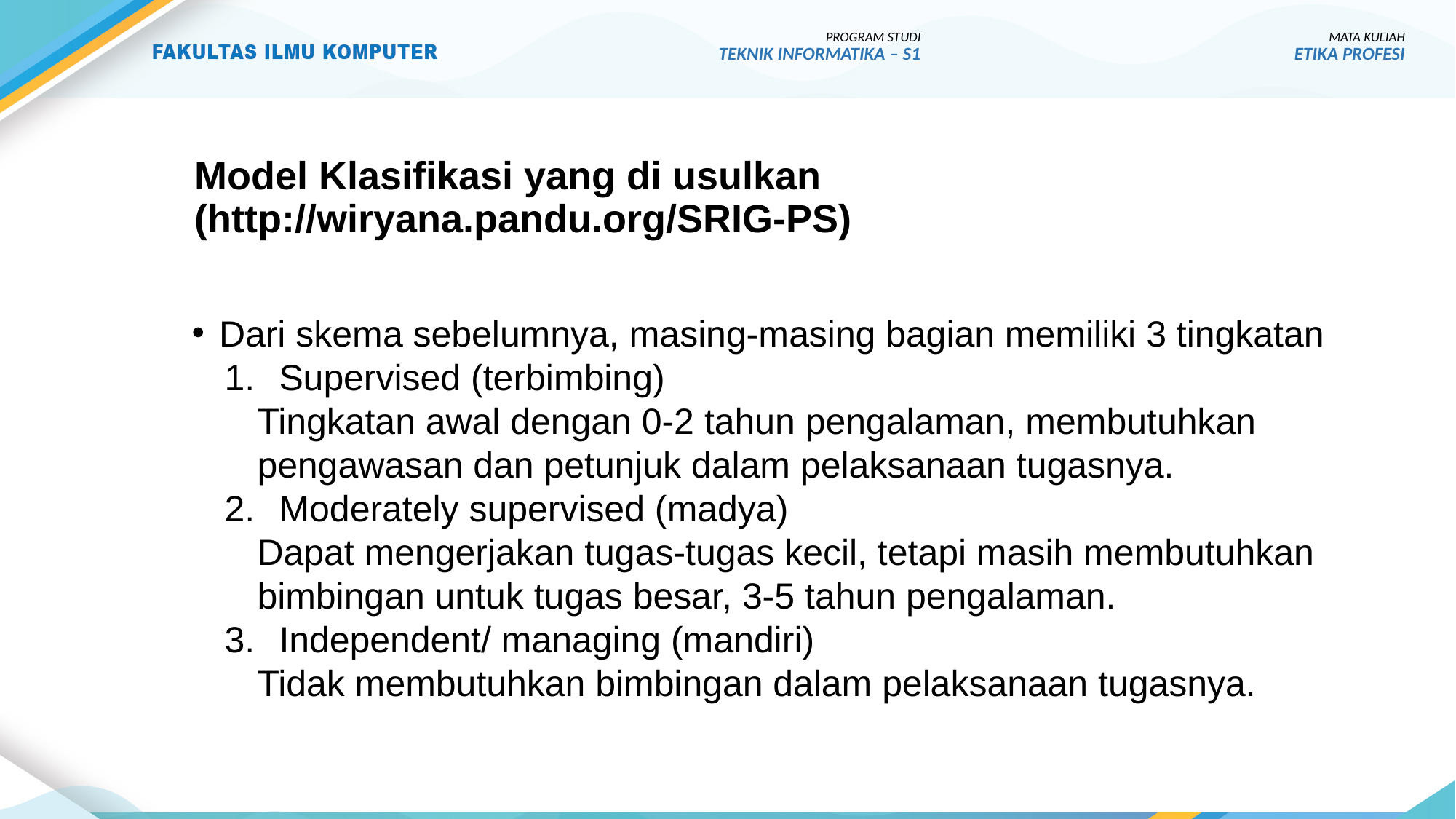

PROGRAM STUDI
TEKNIK INFORMATIKA – S1
MATA KULIAH
ETIKA PROFESI
# Model Klasifikasi yang di usulkan (http://wiryana.pandu.org/SRIG-PS)
Dari skema sebelumnya, masing-masing bagian memiliki 3 tingkatan
Supervised (terbimbing)
Tingkatan awal dengan 0-2 tahun pengalaman, membutuhkan pengawasan dan petunjuk dalam pelaksanaan tugasnya.
Moderately supervised (madya)
Dapat mengerjakan tugas-tugas kecil, tetapi masih membutuhkan bimbingan untuk tugas besar, 3-5 tahun pengalaman.
Independent/ managing (mandiri)
Tidak membutuhkan bimbingan dalam pelaksanaan tugasnya.